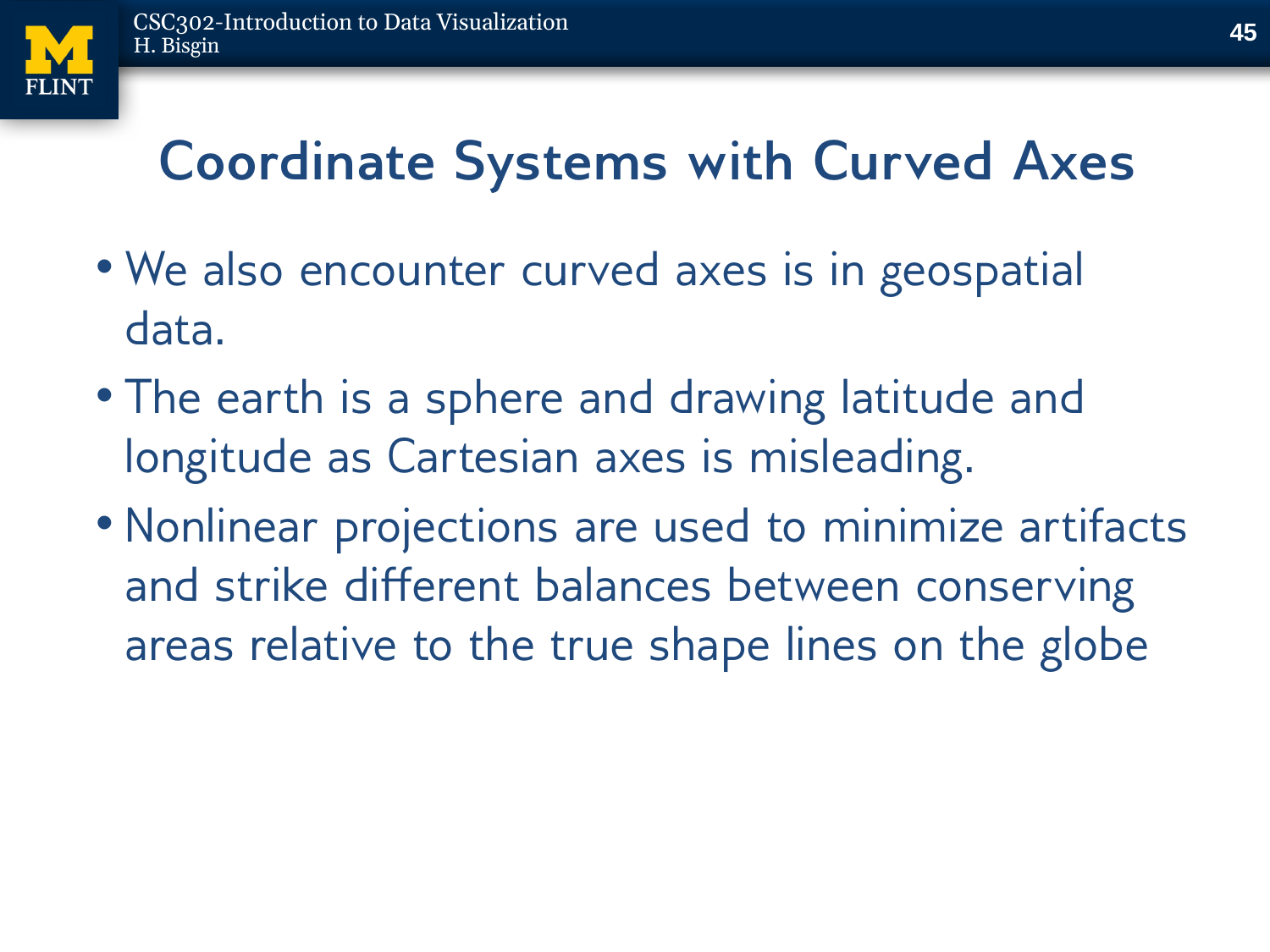

45
# Coordinate Systems with Curved Axes
We also encounter curved axes is in geospatial data.
The earth is a sphere and drawing latitude and longitude as Cartesian axes is misleading.
Nonlinear projections are used to minimize artifacts and strike different balances between conserving areas relative to the true shape lines on the globe